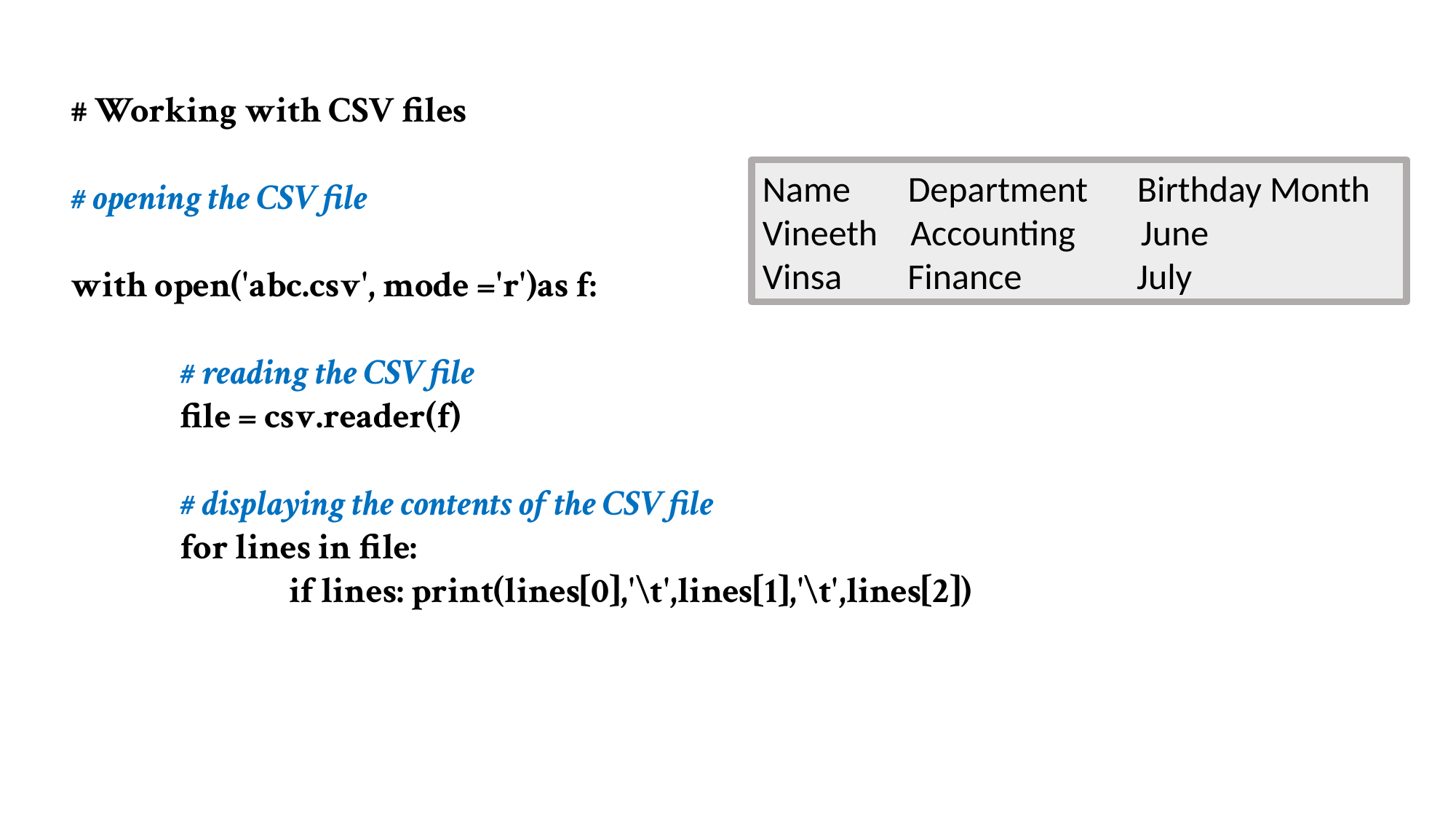

# Working with CSV files

# opening the CSV file

with open('abc.csv', mode ='r')as f:

  	# reading the CSV file
  	file = csv.reader(f)

  	# displaying the contents of the CSV file
  	for lines in file:
      		if lines: print(lines[0],'\t',lines[1],'\t',lines[2])
Name       Department      Birthday Month
Vineeth    Accounting        June
Vinsa        Finance              July